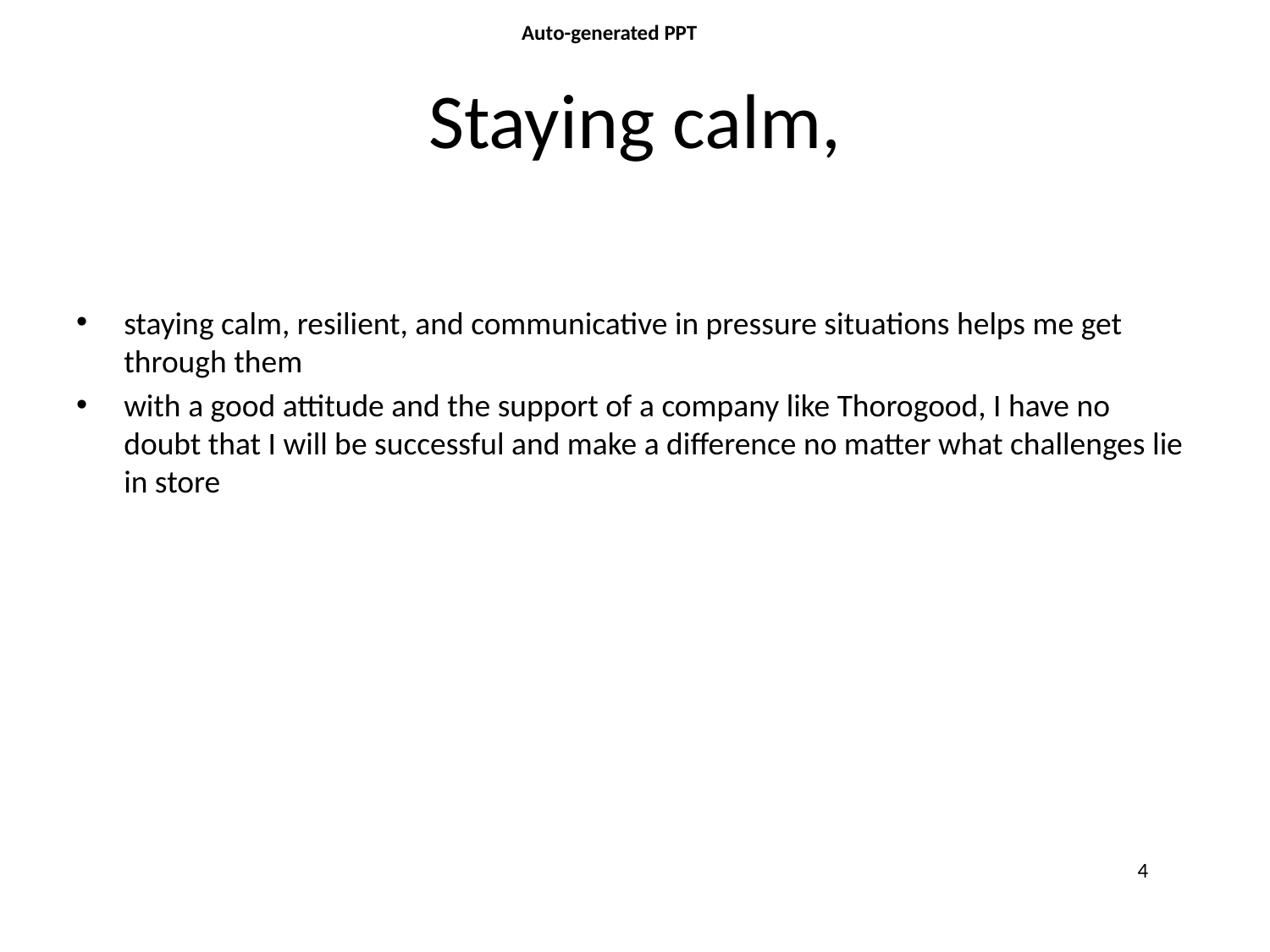

Auto-generated PPT
# Staying calm,

staying calm, resilient, and communicative in pressure situations helps me get through them
with a good attitude and the support of a company like Thorogood, I have no doubt that I will be successful and make a difference no matter what challenges lie in store
4